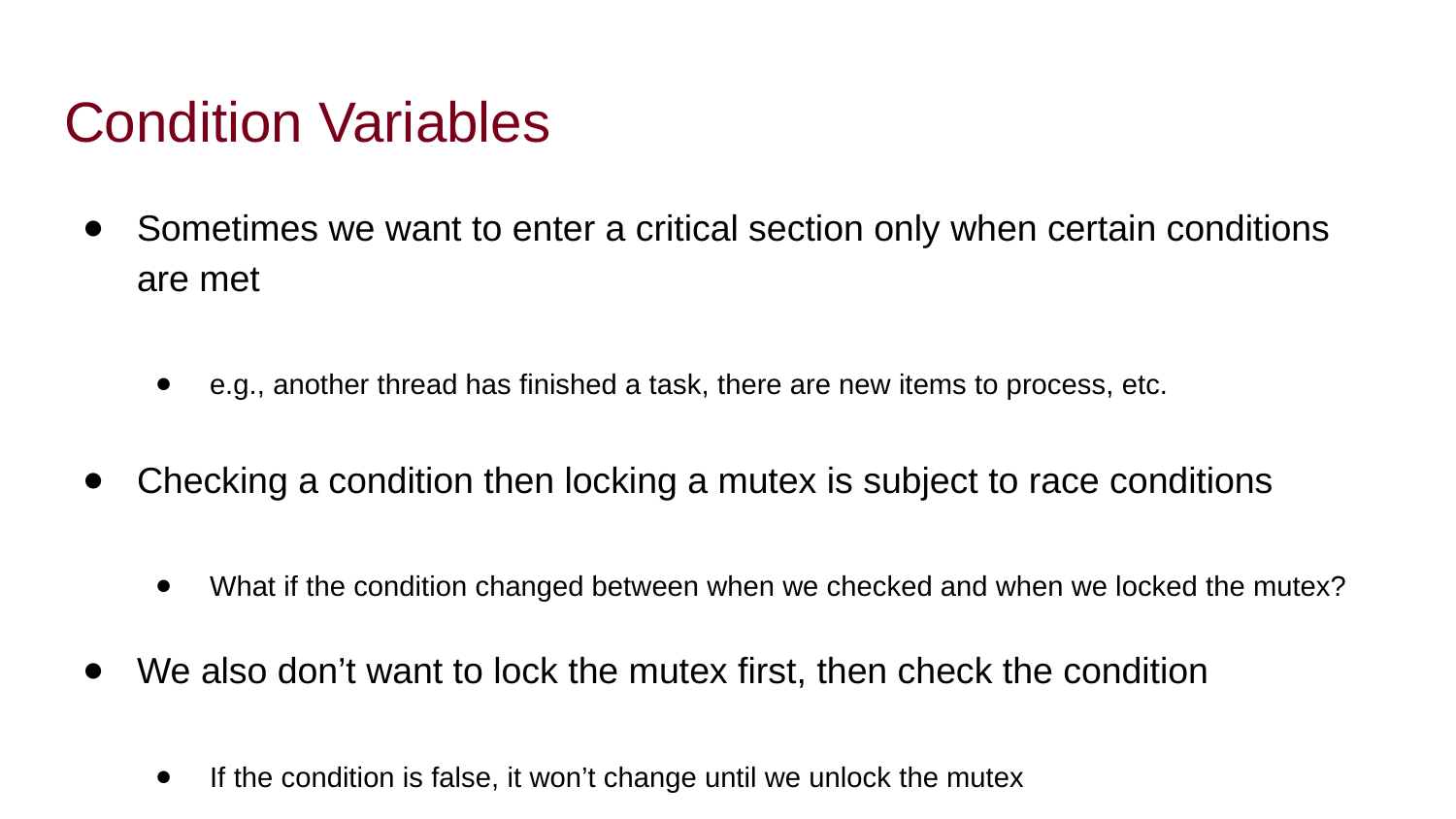

# Condition Variables
Sometimes we want to enter a critical section only when certain conditions are met

e.g., another thread has finished a task, there are new items to process, etc.

Checking a condition then locking a mutex is subject to race conditions

What if the condition changed between when we checked and when we locked the mutex?

We also don’t want to lock the mutex first, then check the condition

If the condition is false, it won’t change until we unlock the mutex